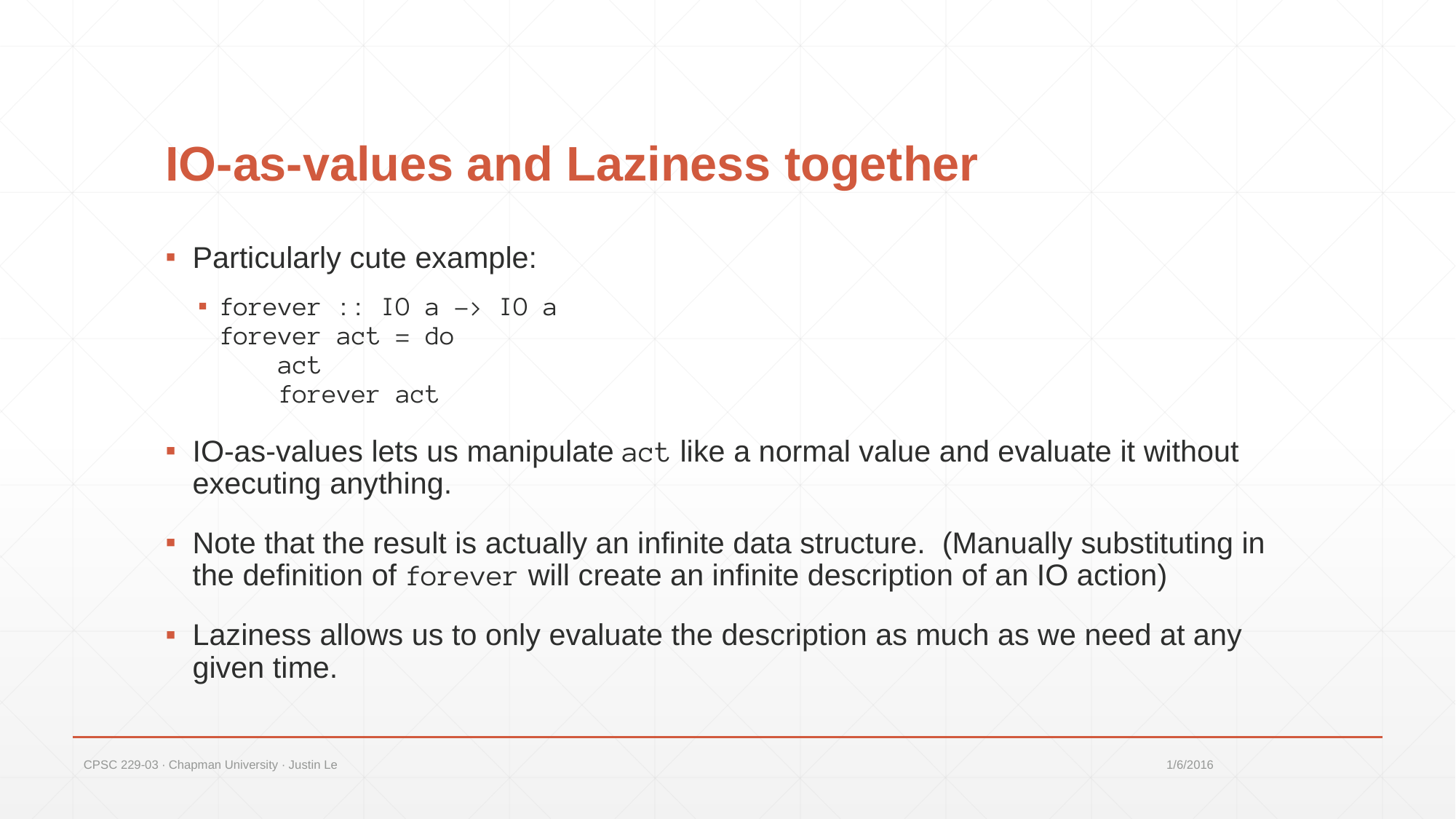

# IO-as-values and Laziness together
Particularly cute example:
forever :: IO a -> IO a
forever act = do
    act
    forever act
IO-as-values lets us manipulate act like a normal value and evaluate it without executing anything.
Note that the result is actually an infinite data structure.  (Manually substituting in the definition of forever will create an infinite description of an IO action)
Laziness allows us to only evaluate the description as much as we need at any given time.
CPSC 229-03 ∙ Chapman University ∙ Justin Le
1/6/2016